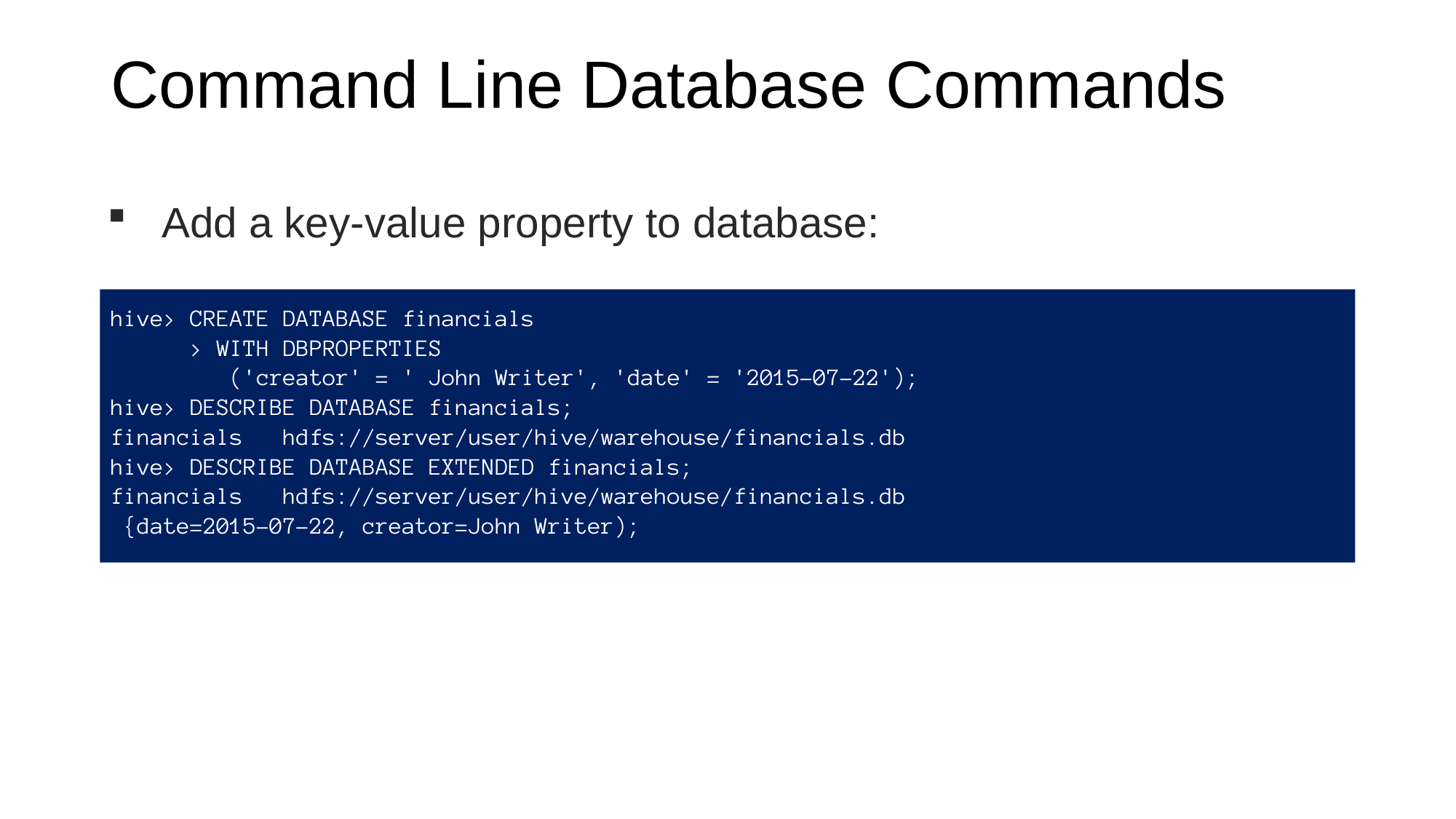

# Command Line Database Commands
Add a key-value property to database:
hive> CREATE DATABASE financials
      > WITH DBPROPERTIES
         ('creator' = ' John Writer', 'date' = '2015-07-22');
hive> DESCRIBE DATABASE financials;
financials   hdfs://server/user/hive/warehouse/financials.db
hive> DESCRIBE DATABASE EXTENDED financials;
financials   hdfs://server/user/hive/warehouse/financials.db
 {date=2015-07-22, creator=John Writer);